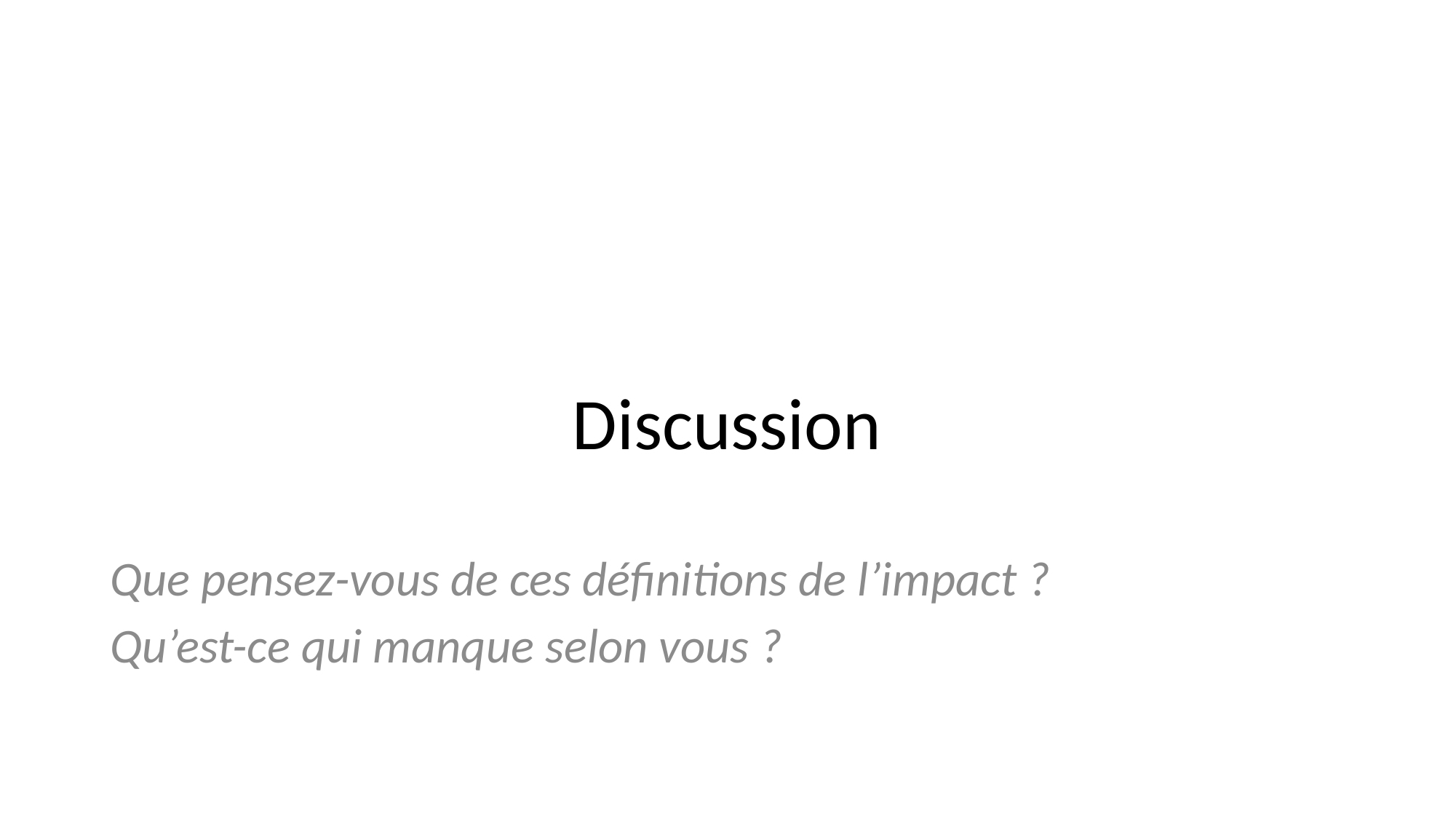

# Discussion
Que pensez-vous de ces définitions de l’impact ?
Qu’est-ce qui manque selon vous ?